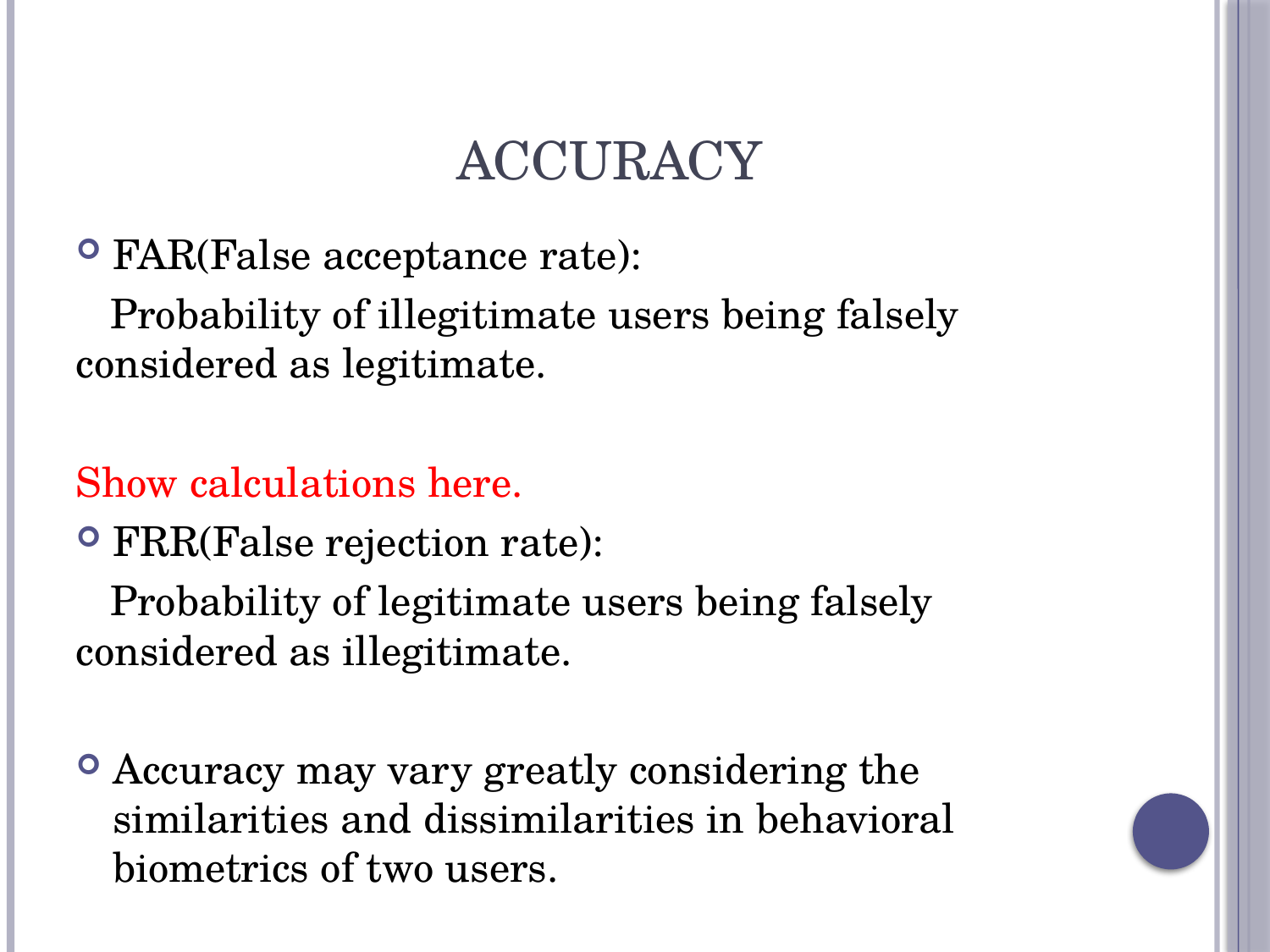

# Accuracy
FAR(False acceptance rate):
   Probability of illegitimate users being falsely considered as legitimate.

Show calculations here.
FRR(False rejection rate):
   Probability of legitimate users being falsely considered as illegitimate.

Accuracy may vary greatly considering the  similarities and dissimilarities in behavioral biometrics of two users.